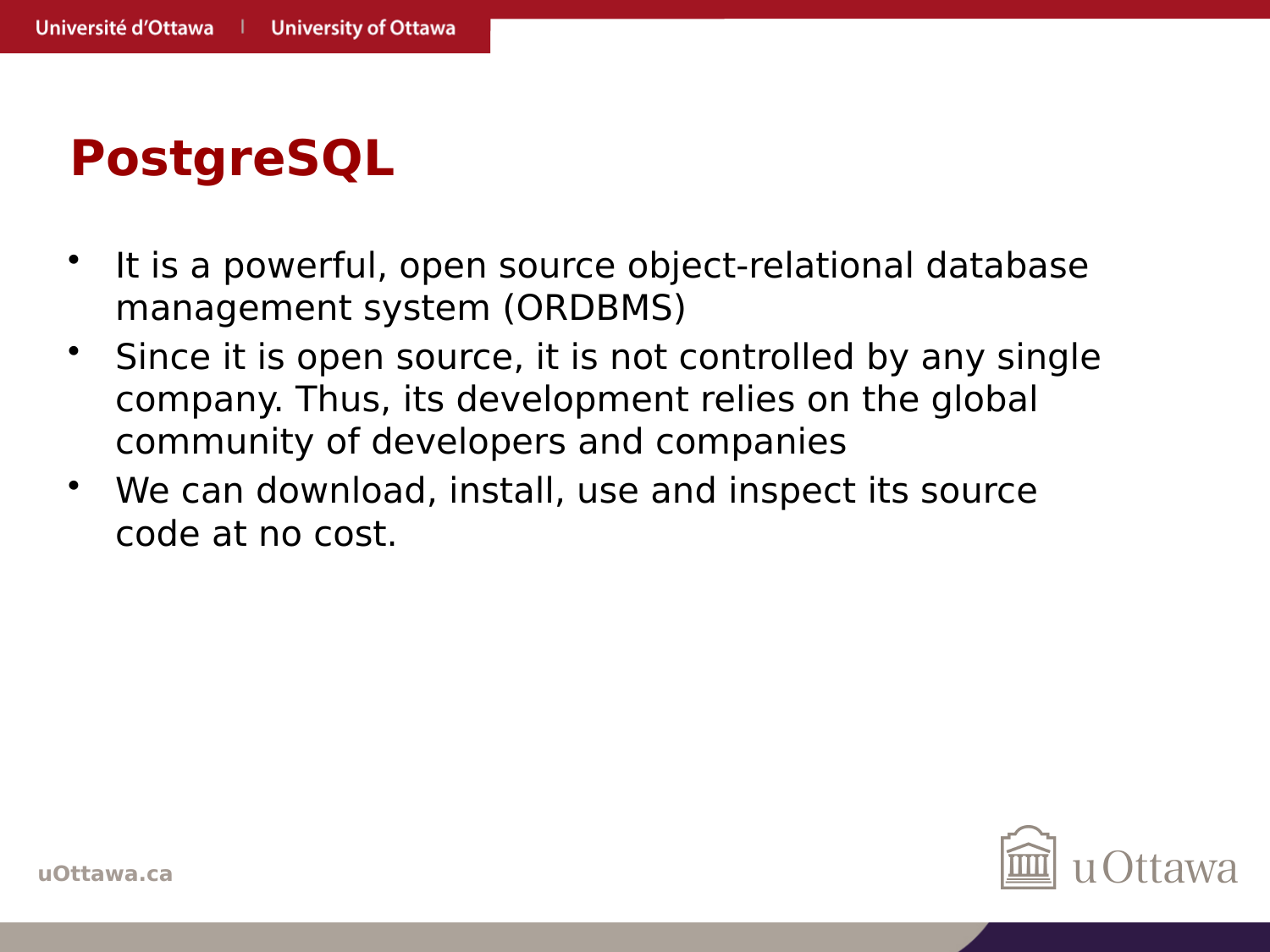

# PostgreSQL
It is a powerful, open source object-relational database management system (ORDBMS)
Since it is open source, it is not controlled by any single company. Thus, its development relies on the global community of developers and companies
We can download, install, use and inspect its source code at no cost.